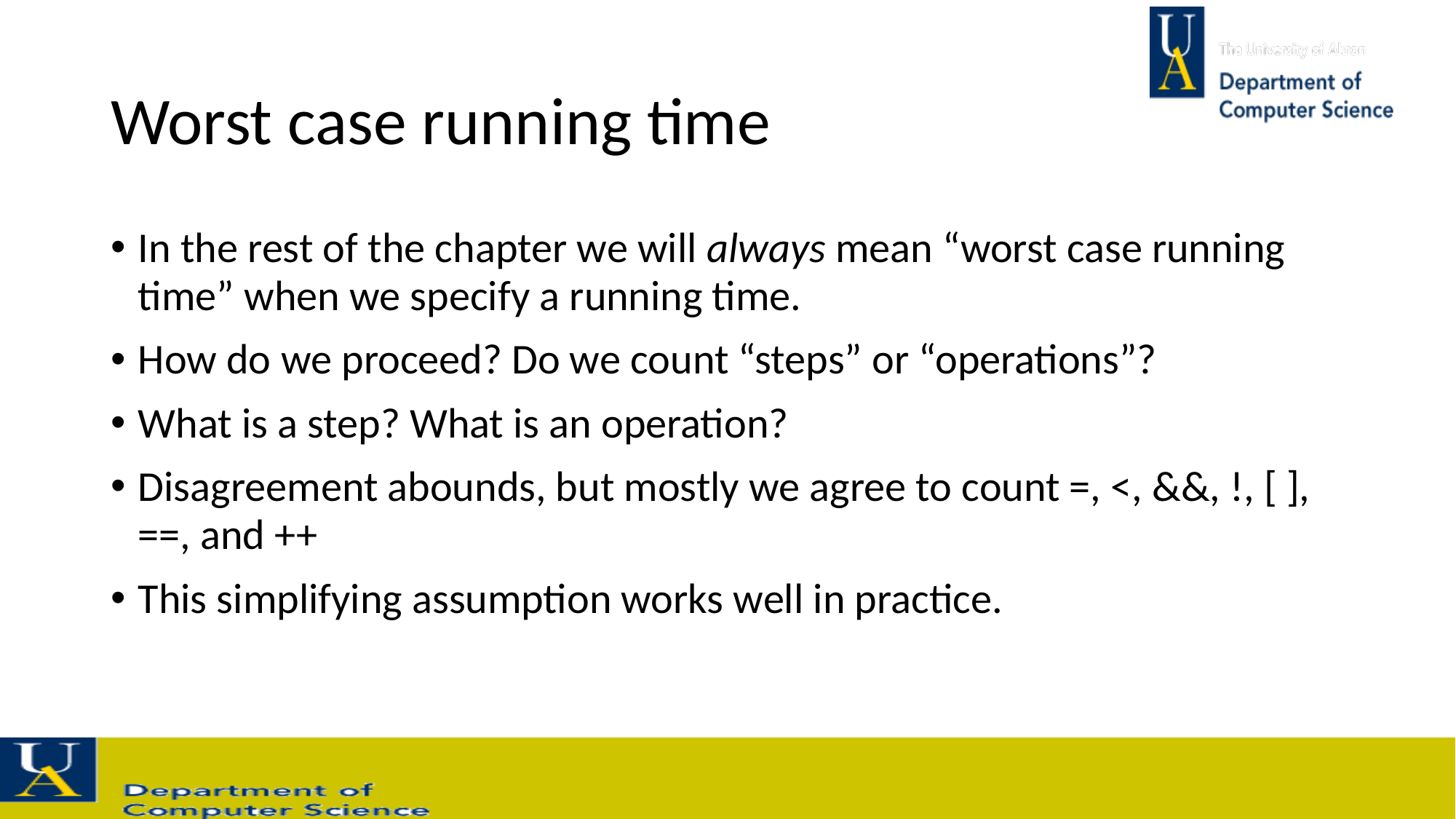

# Worst case running time
In the rest of the chapter we will always mean “worst case running time” when we specify a running time.
How do we proceed? Do we count “steps” or “operations”?
What is a step? What is an operation?
Disagreement abounds, but mostly we agree to count =, <, &&, !, [ ], ==, and ++
This simplifying assumption works well in practice.